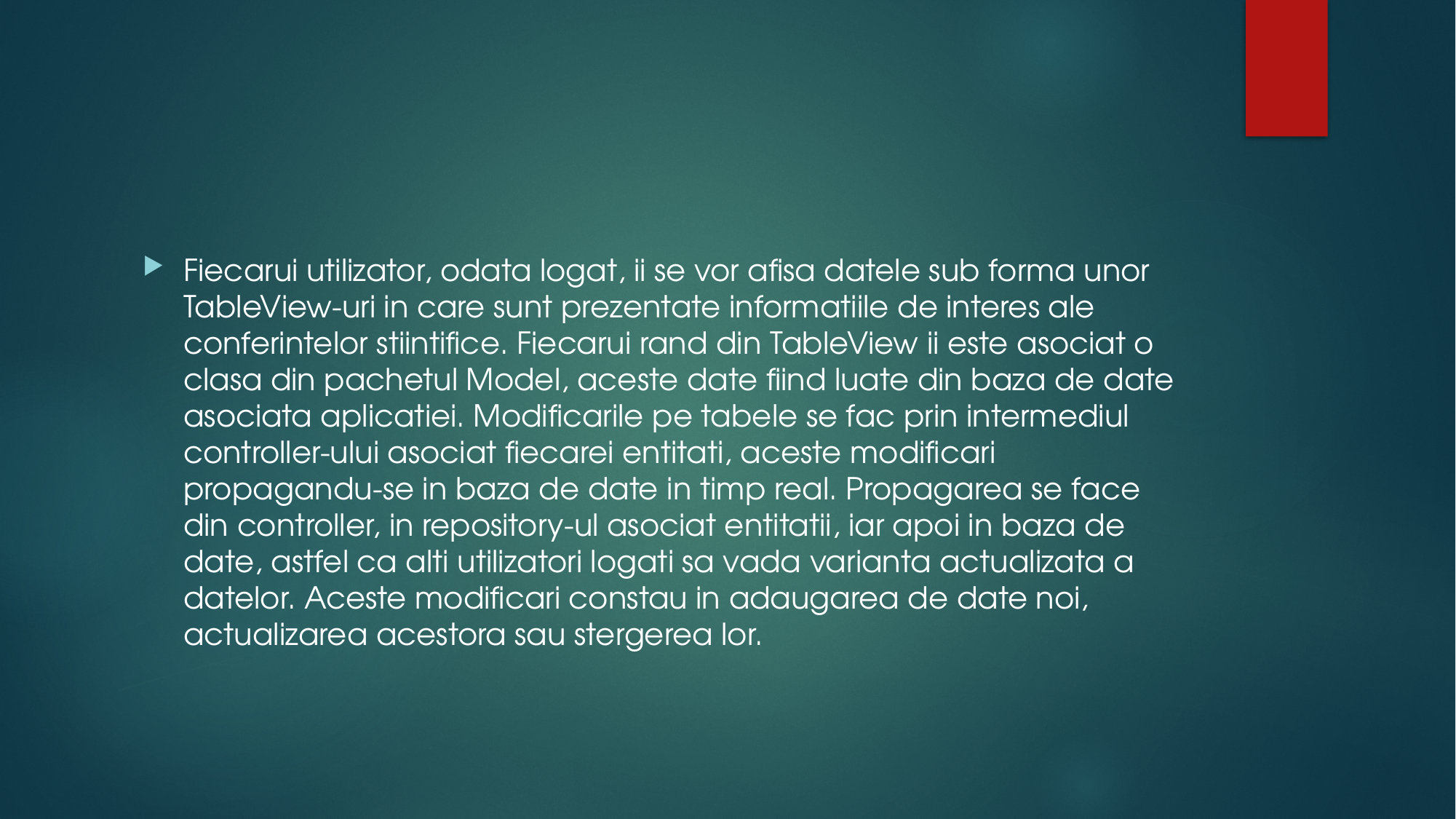

#
Fiecarui utilizator, odata logat, ii se vor afisa datele sub forma unor TableView-uri in care sunt prezentate informatiile de interes ale conferintelor stiintifice. Fiecarui rand din TableView ii este asociat o clasa din pachetul Model, aceste date fiind luate din baza de date asociata aplicatiei. Modificarile pe tabele se fac prin intermediul controller-ului asociat fiecarei entitati, aceste modificari propagandu-se in baza de date in timp real. Propagarea se face din controller, in repository-ul asociat entitatii, iar apoi in baza de date, astfel ca alti utilizatori logati sa vada varianta actualizata a datelor. Aceste modificari constau in adaugarea de date noi, actualizarea acestora sau stergerea lor.